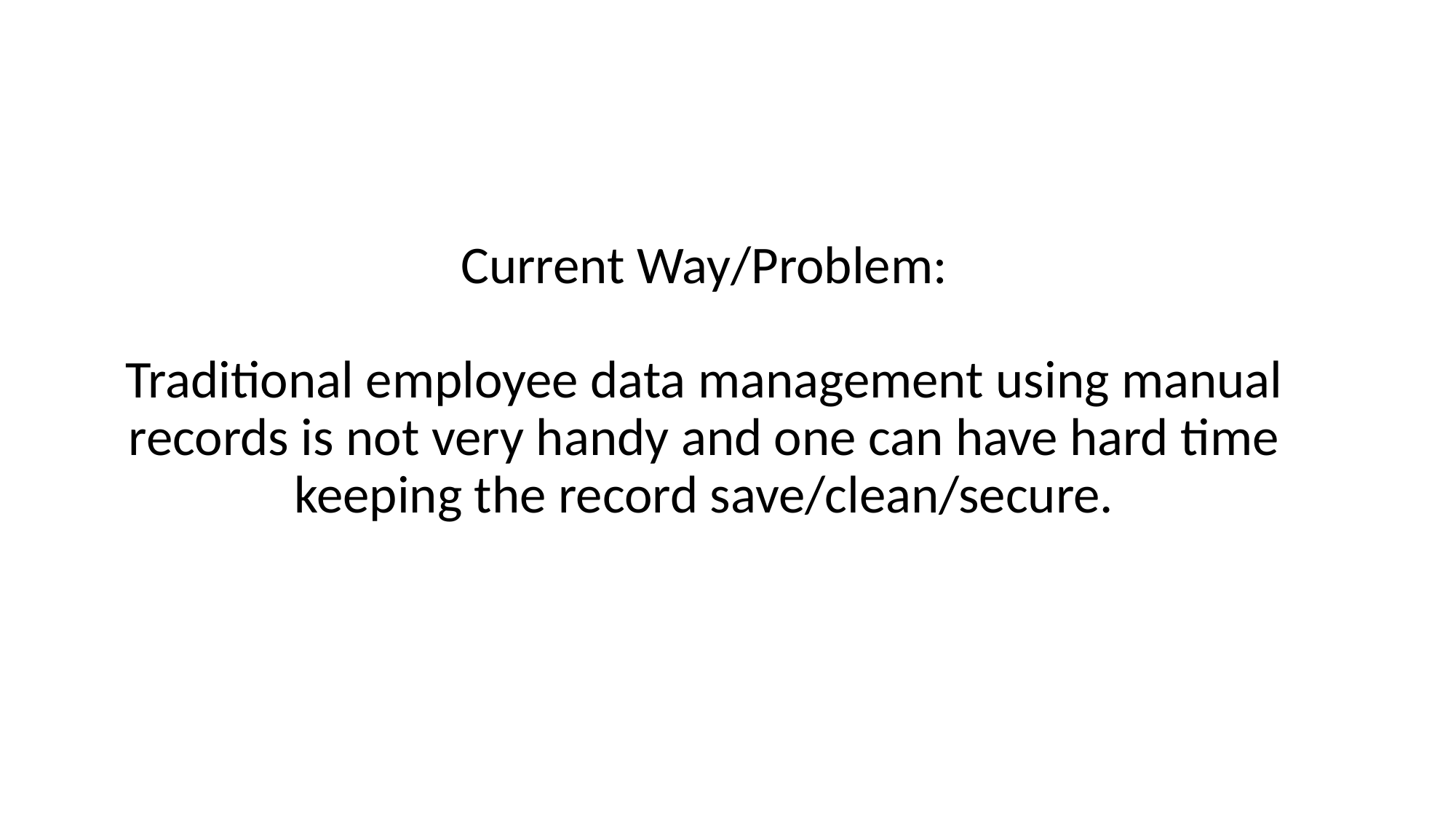

# Current Way/Problem: Traditional employee data management using manual records is not very handy and one can have hard time keeping the record save/clean/secure.